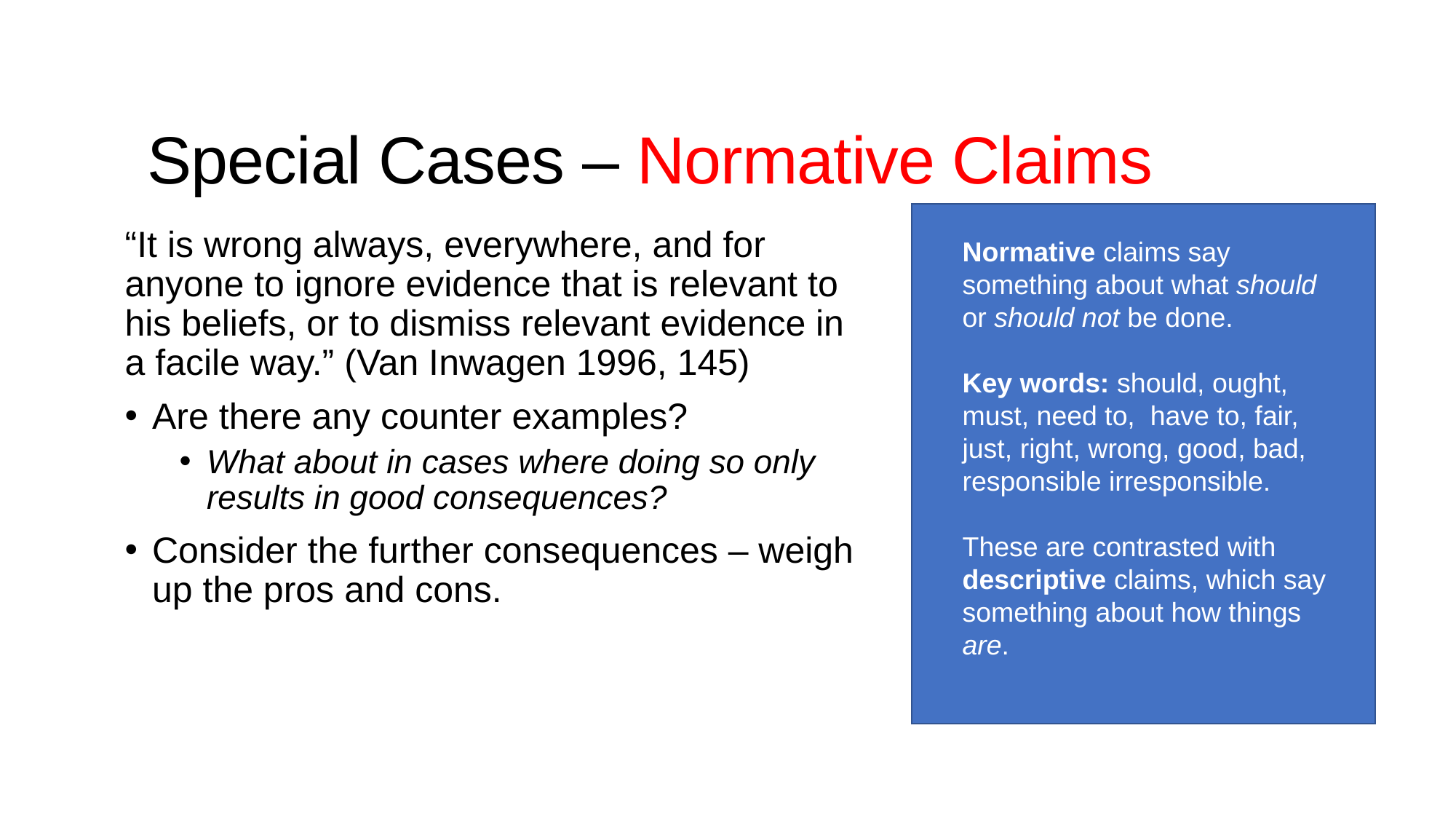

Special Cases – Normative Claims

“It is wrong always, everywhere, and for anyone to ignore evidence that is relevant to his beliefs, or to dismiss relevant evidence in a facile way.” (Van Inwagen 1996, 145)
Are there any counter examples?
What about in cases where doing so only results in good consequences?
Consider the further consequences – weigh up the pros and cons.
Normative claims say something about what should or should not be done.

Key words: should, ought, must, need to,  have to, fair, just, right, wrong, good, bad, responsible irresponsible.

These are contrasted with descriptive claims, which say something about how things are.